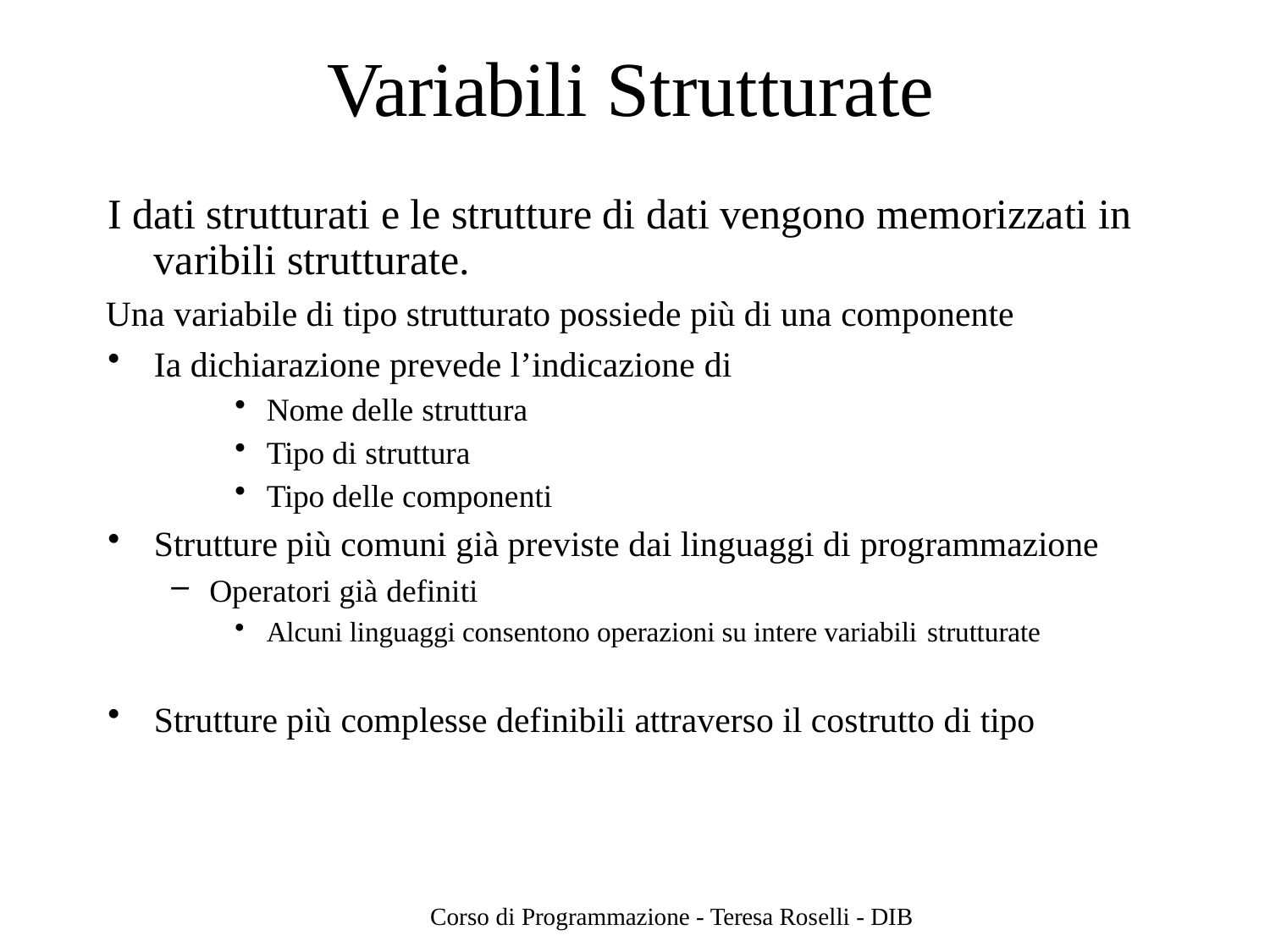

# Variabili Strutturate
I dati strutturati e le strutture di dati vengono memorizzati in  varibili strutturate.
Una variabile di tipo strutturato possiede più di una componente
Ia dichiarazione prevede l’indicazione di
Nome delle struttura
Tipo di struttura
Tipo delle componenti
Strutture più comuni già previste dai linguaggi di programmazione
Operatori già definiti
Alcuni linguaggi consentono operazioni su intere variabili strutturate

Strutture più complesse definibili attraverso il costrutto di tipo
Corso di Programmazione - Teresa Roselli - DIB